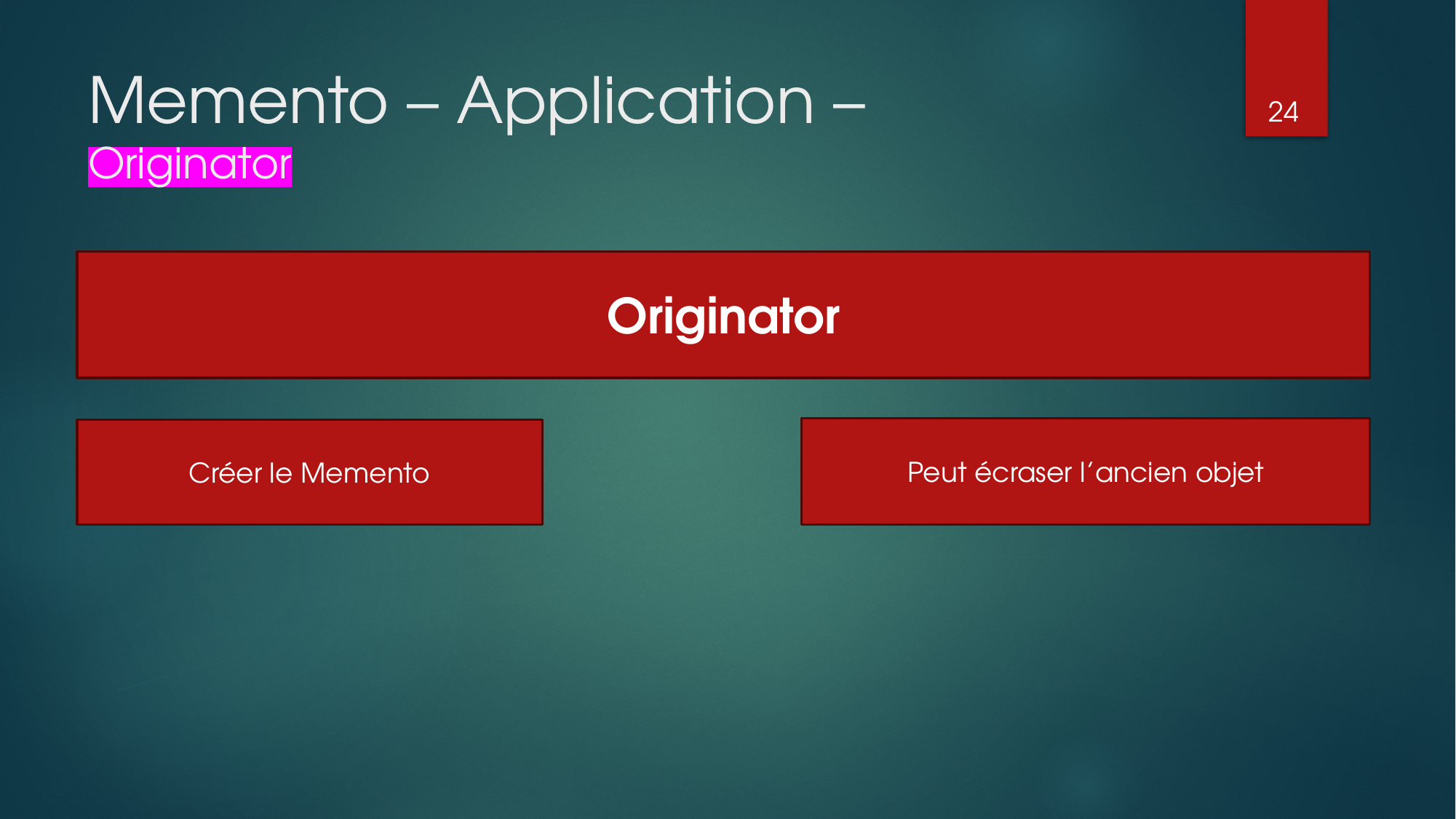

# Memento – Application – Originator
24
Originator
Peut écraser l’ancien objet
Créer le Memento